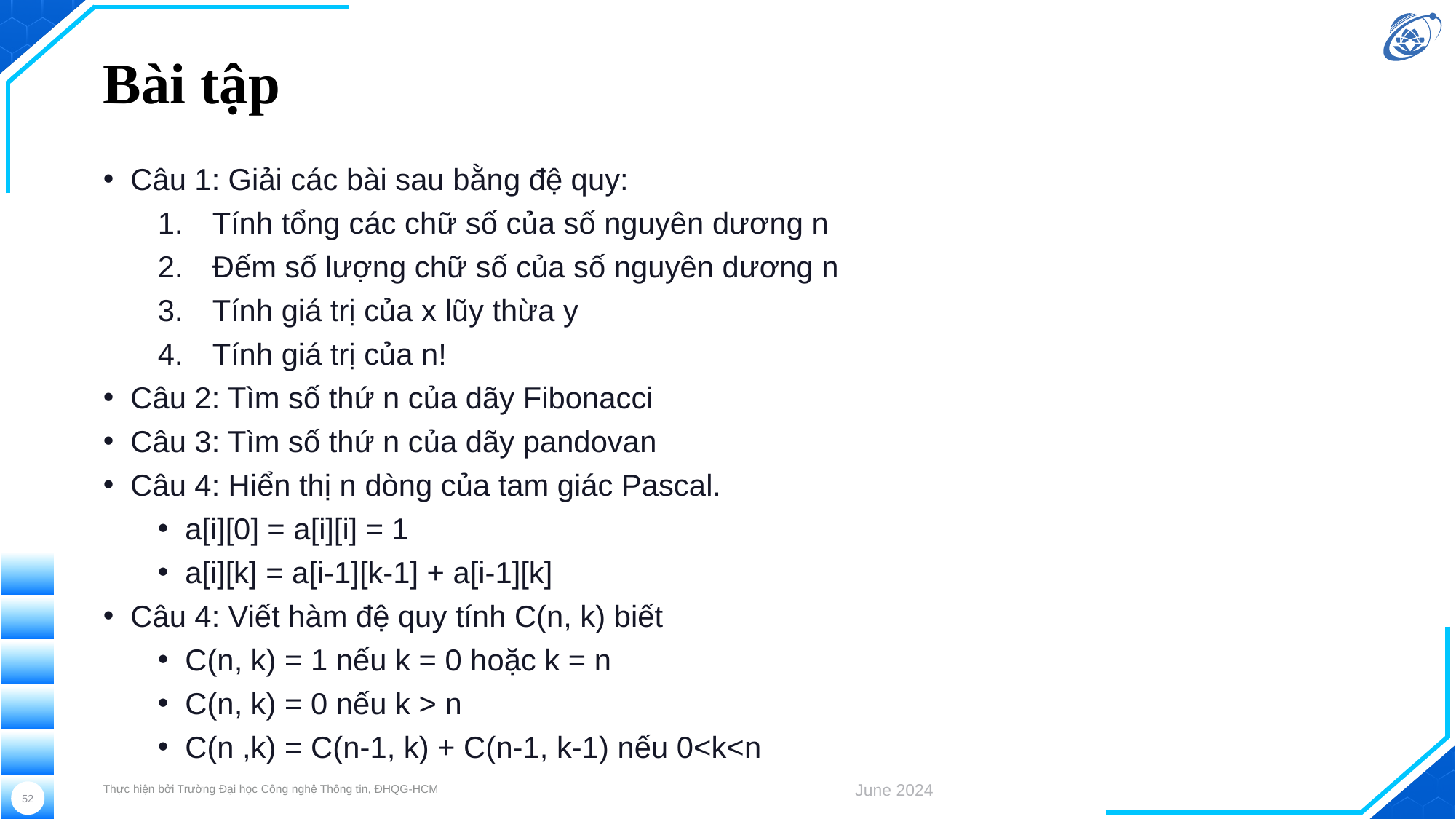

# Bài tập
Câu 1: Giải các bài sau bằng đệ quy:
Tính tổng các chữ số của số nguyên dương n
Đếm số lượng chữ số của số nguyên dương n
Tính giá trị của x lũy thừa y
Tính giá trị của n!
Câu 2: Tìm số thứ n của dãy Fibonacci
Câu 3: Tìm số thứ n của dãy pandovan
Câu 4: Hiển thị n dòng của tam giác Pascal.
a[i][0] = a[i][i] = 1
a[i][k] = a[i-1][k-1] + a[i-1][k]
Câu 4: Viết hàm đệ quy tính C(n, k) biết
C(n, k) = 1 nếu k = 0 hoặc k = n
C(n, k) = 0 nếu k > n
C(n ,k) = C(n-1, k) + C(n-1, k-1) nếu 0<k<n
Thực hiện bởi Trường Đại học Công nghệ Thông tin, ĐHQG-HCM
June 2024
52